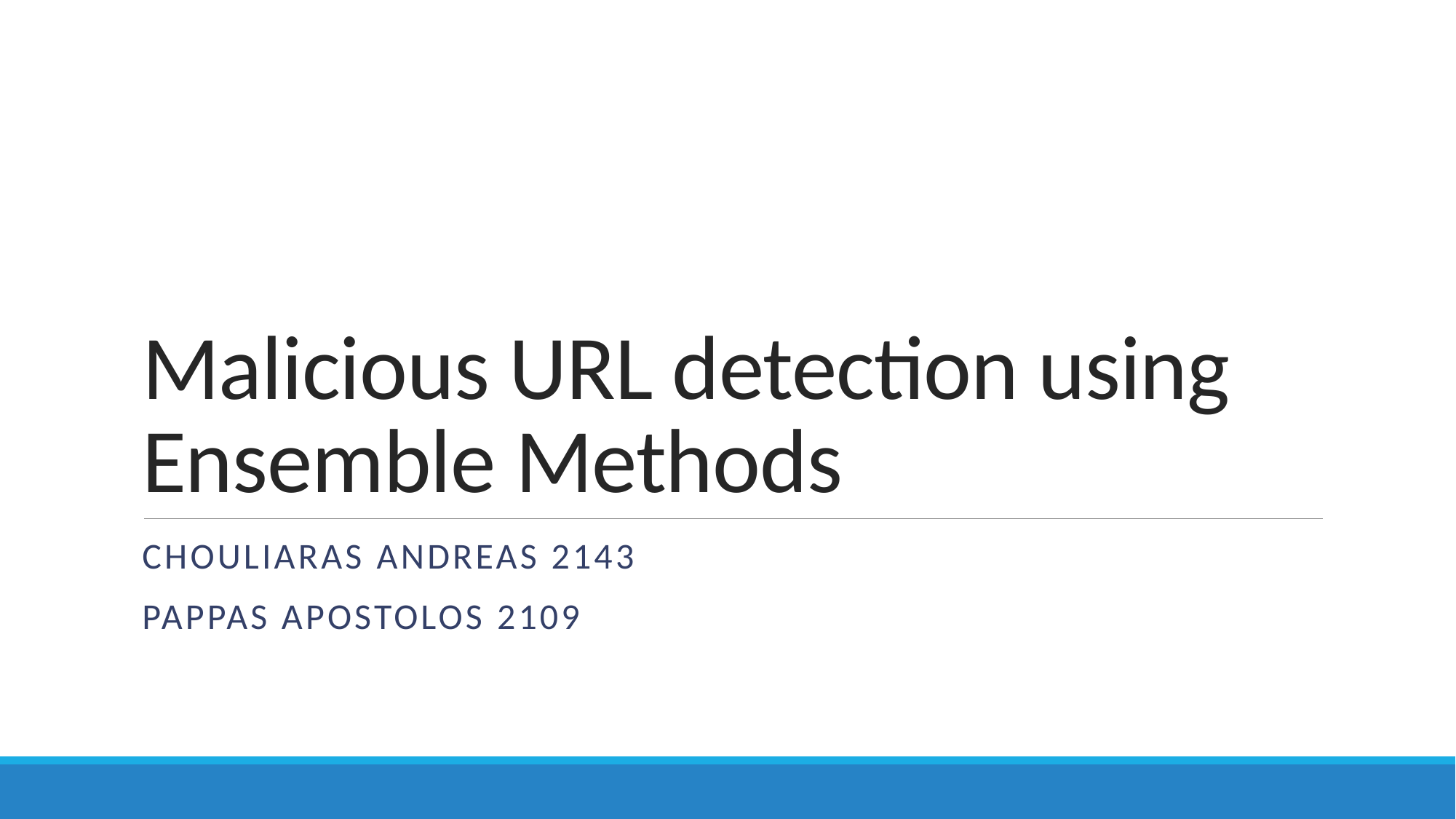

# Malicious URL detection using Ensemble Methods
CHOULIARAS ANDREAS 2143
PAPPAS APOSTOLOS 2109